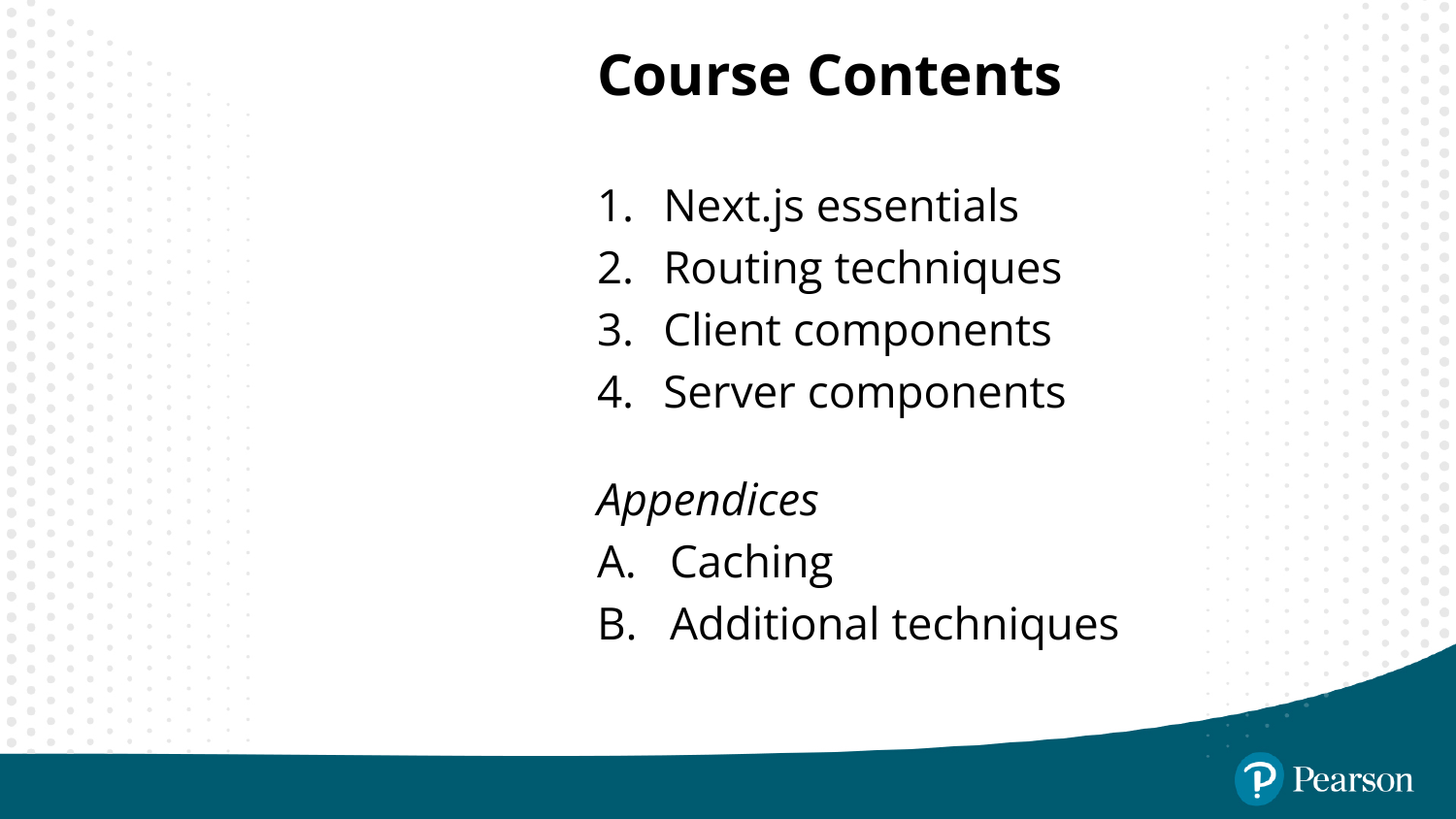

Course Contents
 Next.js essentials
 Routing techniques
 Client components
 Server components

Appendices
Caching
Additional techniques